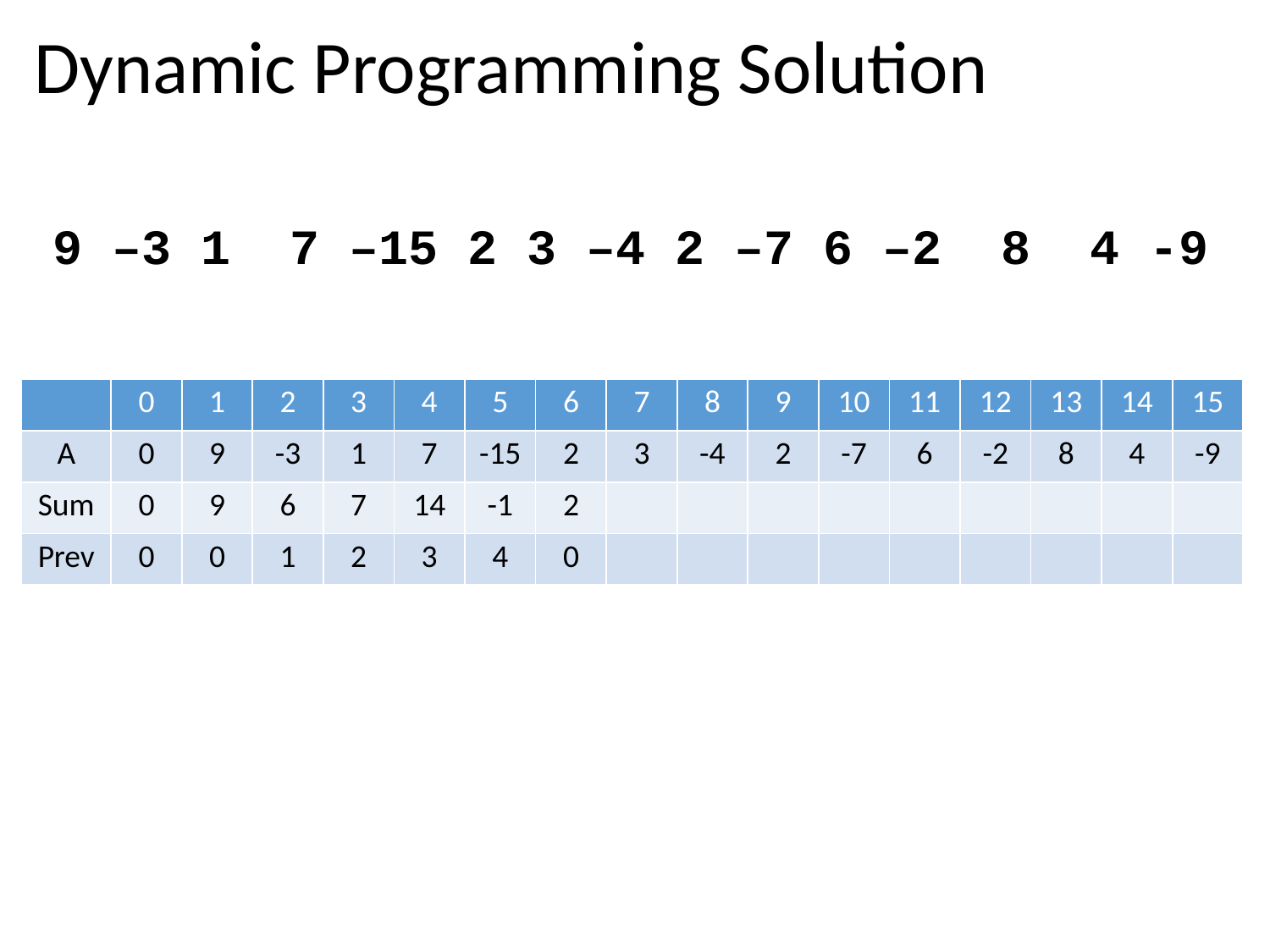

# Dynamic Programming Solution
9 –3 1  7 –15 2 3 –4 2 –7 6 –2  8  4 -9
|  | 0 | 1 | 2 | 3 | 4 | 5 | 6 | 7 | 8 | 9 | 10 | 11 | 12 | 13 | 14 | 15 |
| --- | --- | --- | --- | --- | --- | --- | --- | --- | --- | --- | --- | --- | --- | --- | --- | --- |
| A | 0 | 9 | -3 | 1 | 7 | -15 | 2 | 3 | -4 | 2 | -7 | 6 | -2 | 8 | 4 | -9 |
| Sum | 0 | 9 | 6 | 7 | 14 | -1 | 2 |  |  |  |  |  |  |  |  |  |
| Prev | 0 | 0 | 1 | 2 | 3 | 4 | 0 |  |  |  |  |  |  |  |  |  |